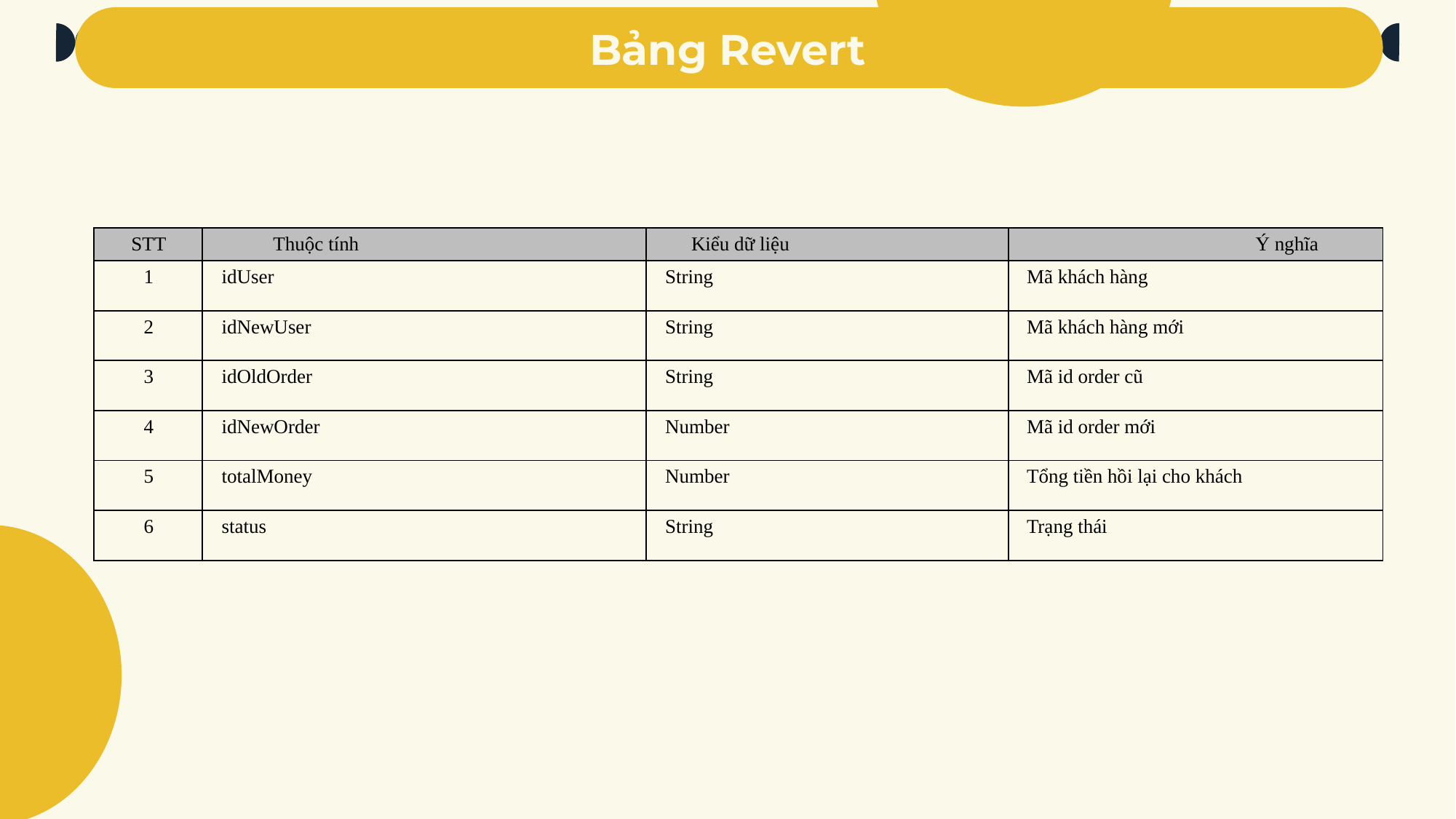

# Bảng Revert

| STT | Thuộc tính | Kiểu dữ liệu | Ý nghĩa |
| --- | --- | --- | --- |
| 1 | idUser | String | Mã khách hàng |
| 2 | idNewUser | String | Mã khách hàng mới |
| 3 | idOldOrder | String | Mã id order cũ |
| 4 | idNewOrder | Number | Mã id order mới |
| 5 | totalMoney | Number | Tổng tiền hồi lại cho khách |
| 6 | status | String | Trạng thái |